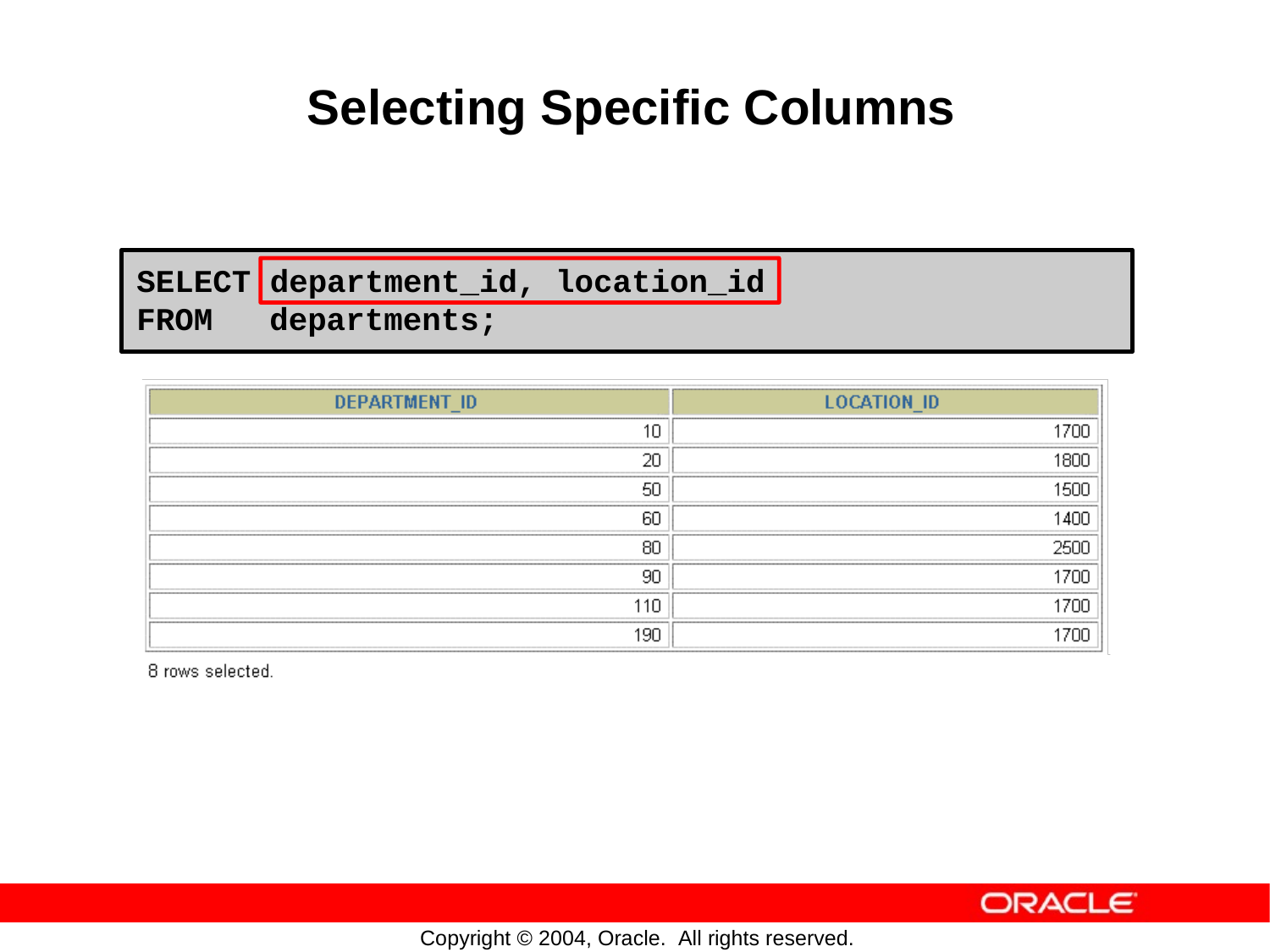

Selecting
Specific
Columns

SELECT department_id, location_id
FROM  departments;

Copyright © 2004, Oracle.  All rights reserved.